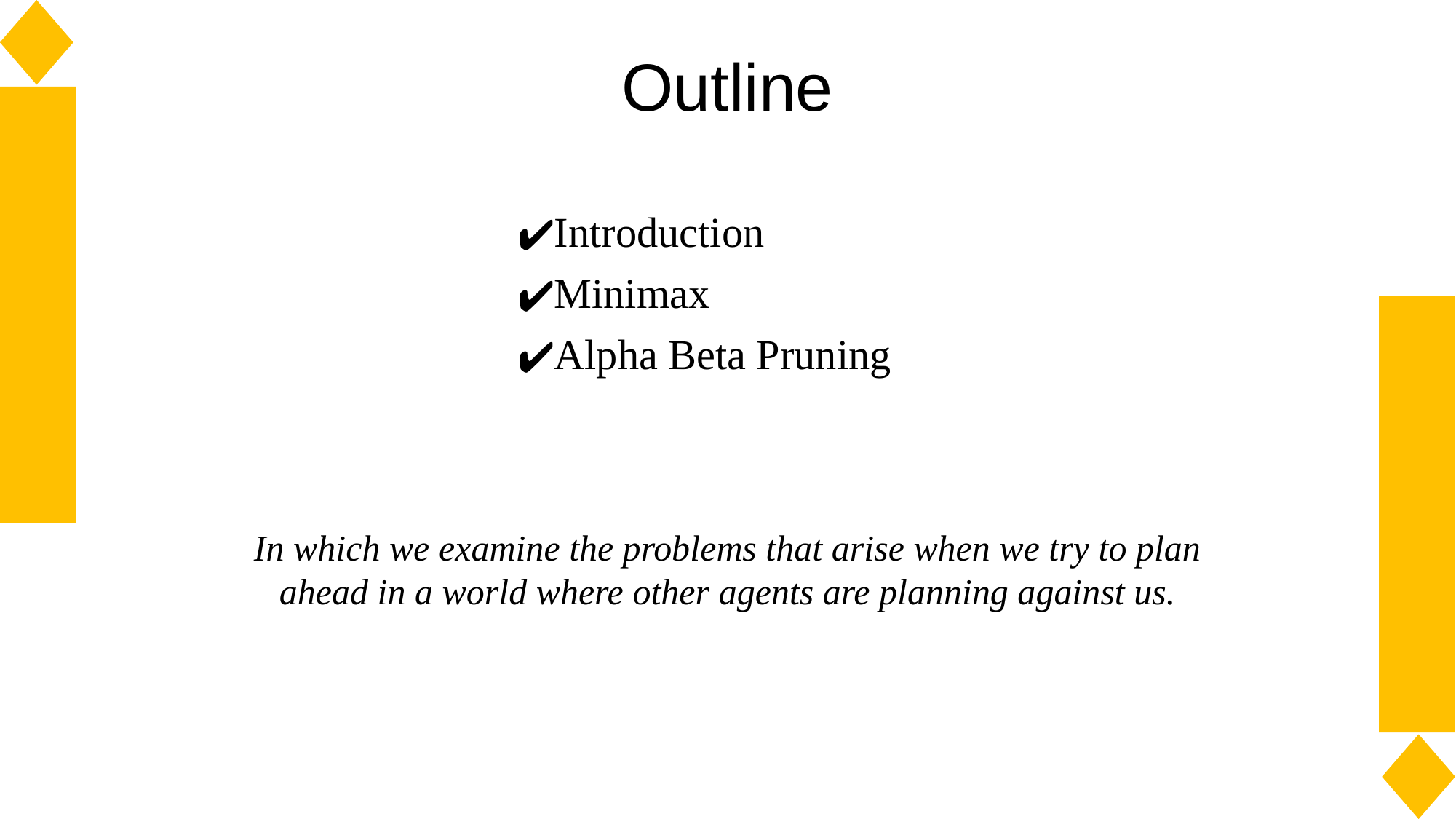

# Outline
Introduction
Minimax
Alpha Beta Pruning

In which we examine the problems that arise when we try to plan ahead in a world where other agents are planning against us.
2